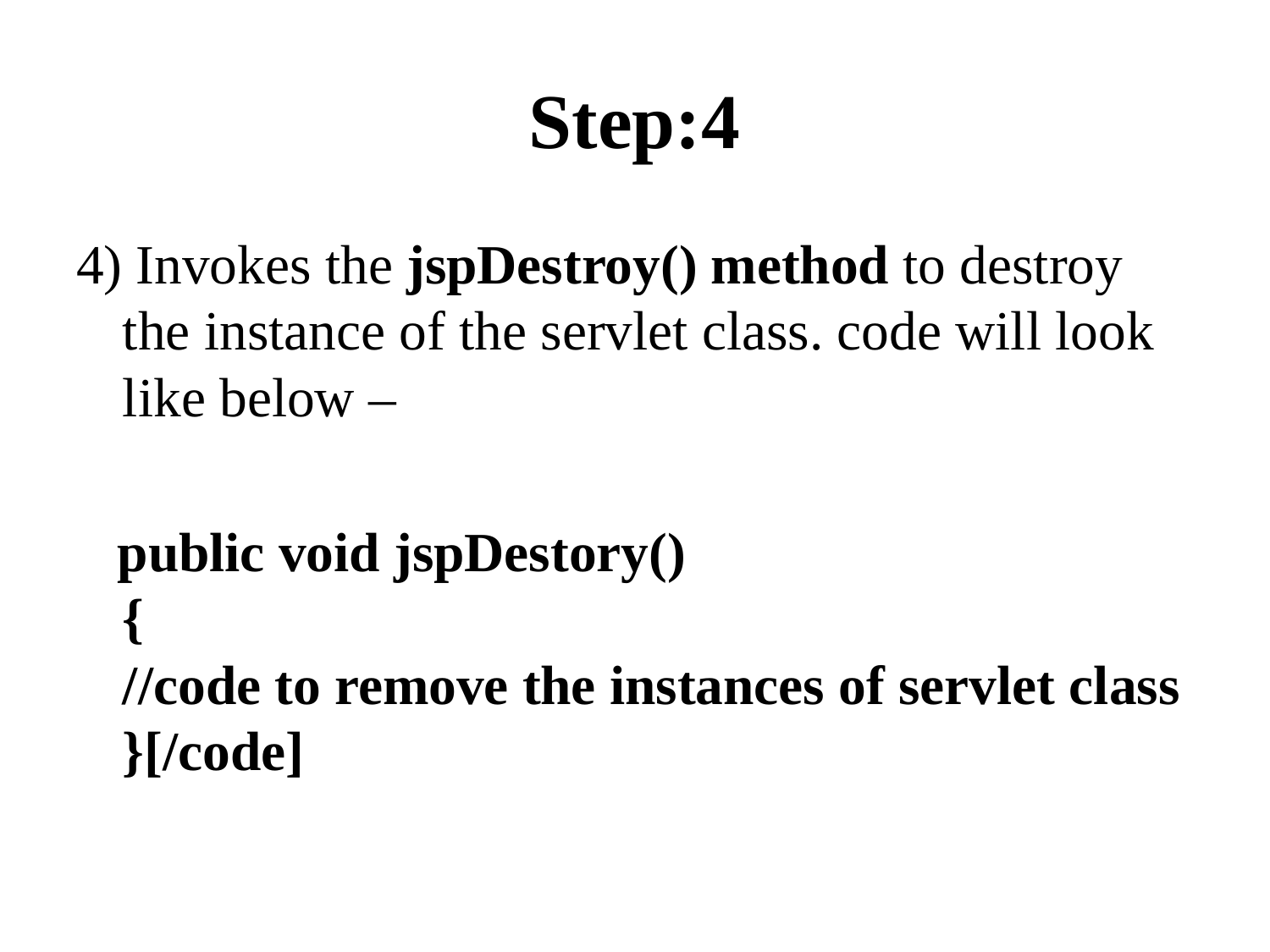

# Step:4
4) Invokes the jspDestroy() method to destroy the instance of the servlet class. code will look like below –

   public void jspDestory()
{
//code to remove the instances of servlet class
}[/code]